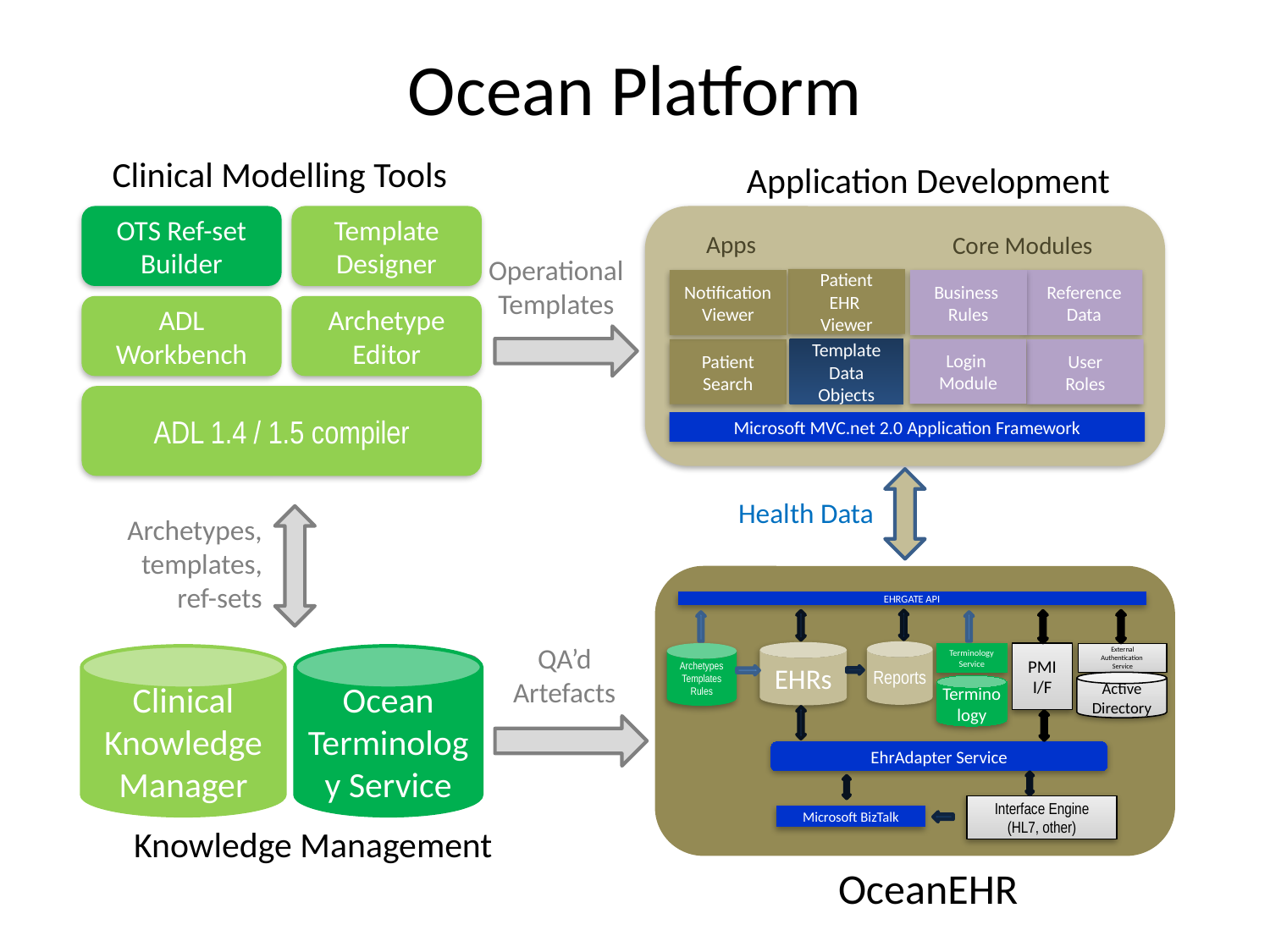

# Ocean Platform
Clinical Modelling Tools
Application Development
OTS Ref-set Builder
Template Designer
ADL Workbench
Archetype Editor
ADL 1.4 / 1.5 compiler

Apps
Core Modules
Operational
Templates
App dev tool
App dev tool
App dev tool
Patient
EHR
Viewer
Notification
Viewer
Business
Rules
Reference
Data

Login
Module
Patient
Search
Template
Data
Objects
User
Roles
App development
tool platform
Microsoft MVC.net 2.0 Application Framework

Health Data
Archetypes, templates, ref-sets

EHRGATE API

Reports
EHRs
Archetypes
Templates
Rules
PMI I/F
External
Authentication
Service
Terminology Service

Active
Directory
Terminology

EhrAdapter Service

Interface Engine
(HL7, other)
Microsoft BizTalk
QA’d
Artefacts
Clinical Knowledge Manager
Ocean Terminology Service
Model Mgt Tool

Knowledge Management
OceanEHR